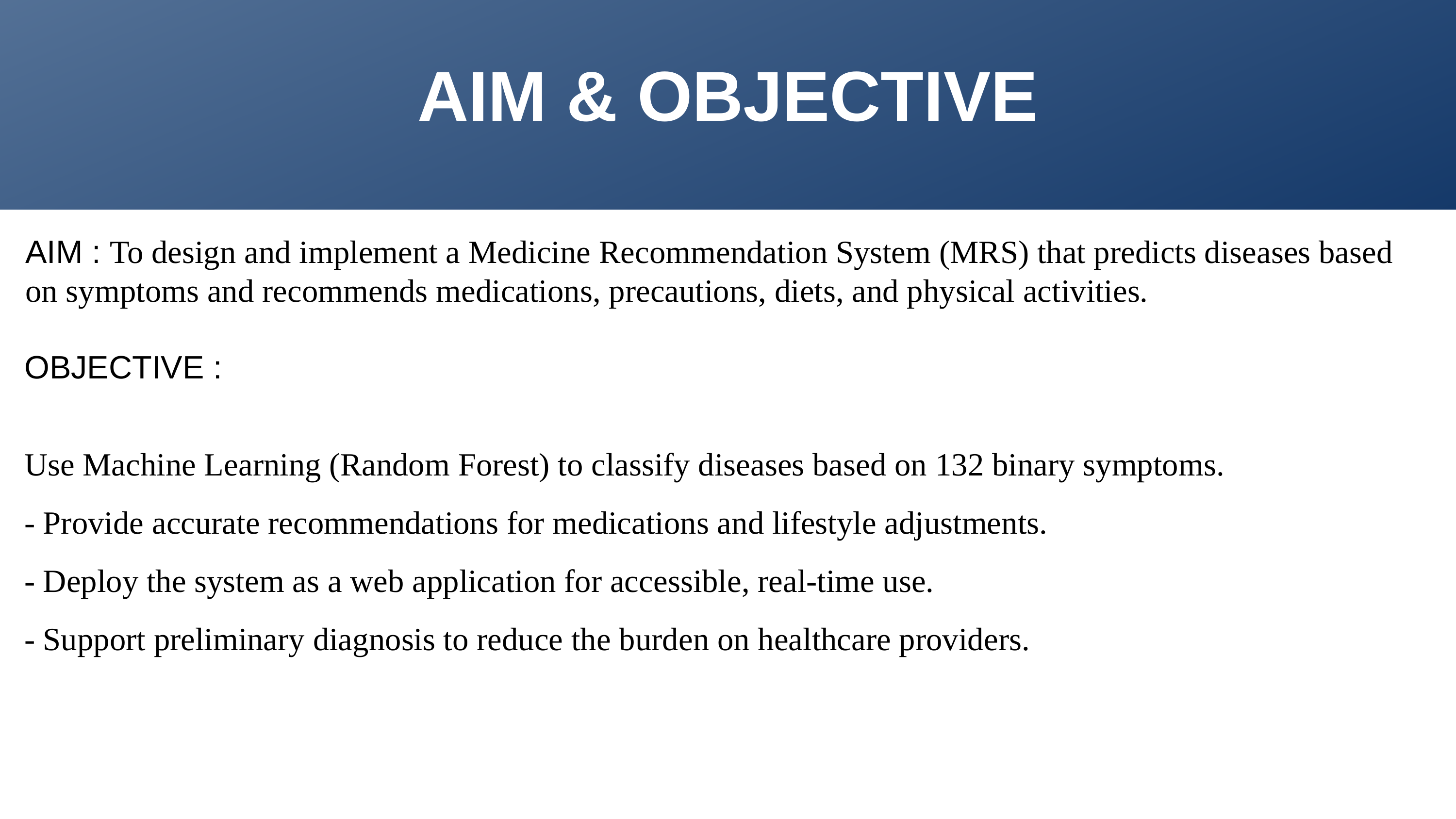

AIM & OBJECTIVE

AIM : To design and implement a Medicine Recommendation System (MRS) that predicts diseases based on symptoms and recommends medications, precautions, diets, and physical activities.

OBJECTIVE :

Use Machine Learning (Random Forest) to classify diseases based on 132 binary symptoms.
- Provide accurate recommendations for medications and lifestyle adjustments.
- Deploy the system as a web application for accessible, real-time use.
- Support preliminary diagnosis to reduce the burden on healthcare providers.